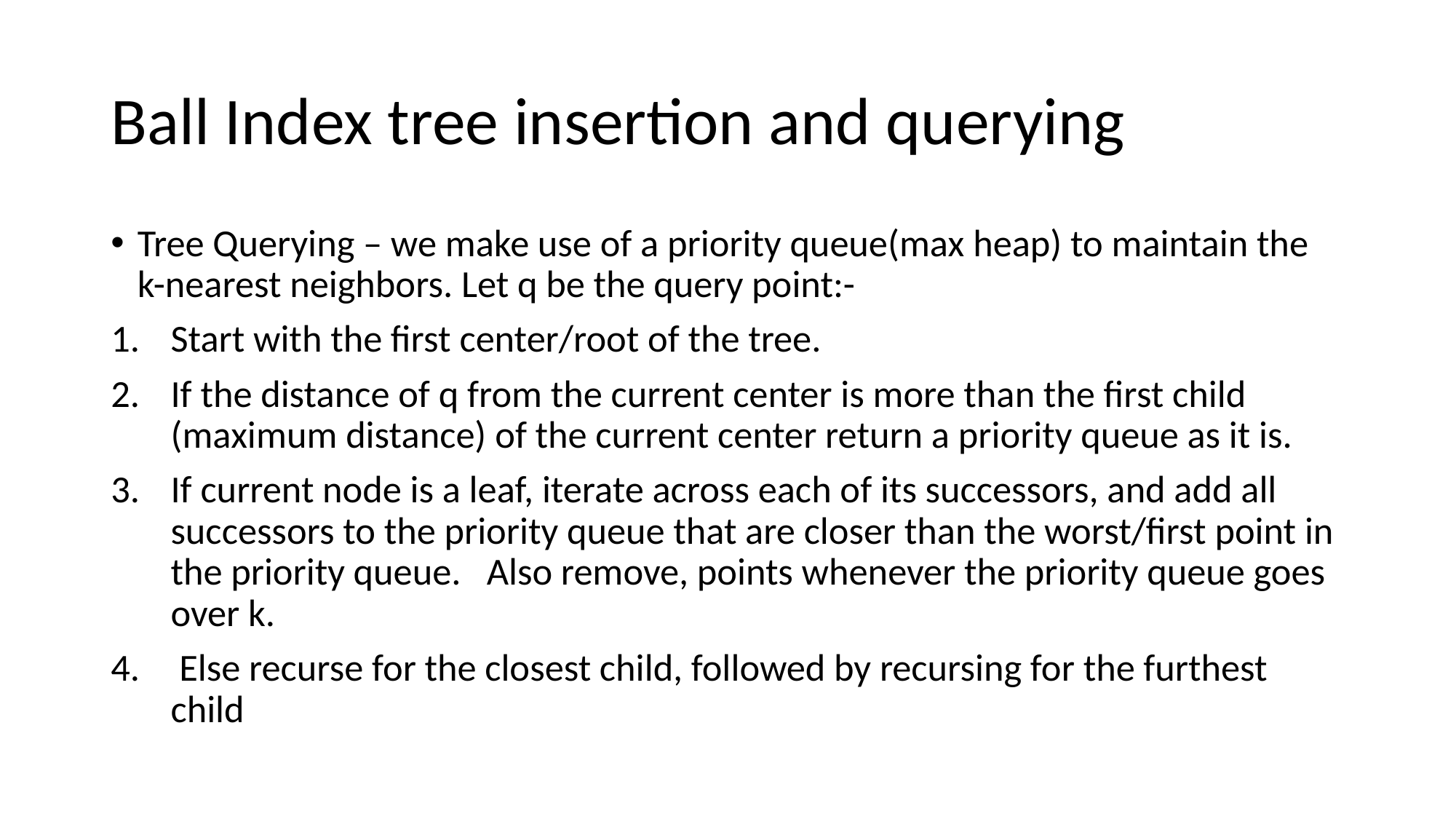

# Ball Index tree insertion and querying
Tree Querying – we make use of a priority queue(max heap) to maintain the k-nearest neighbors. Let q be the query point:-
Start with the first center/root of the tree.
If the distance of q from the current center is more than the first child (maximum distance) of the current center return a priority queue as it is.
If current node is a leaf, iterate across each of its successors, and add all successors to the priority queue that are closer than the worst/first point in the priority queue.   Also remove, points whenever the priority queue goes over k.
 Else recurse for the closest child, followed by recursing for the furthest child